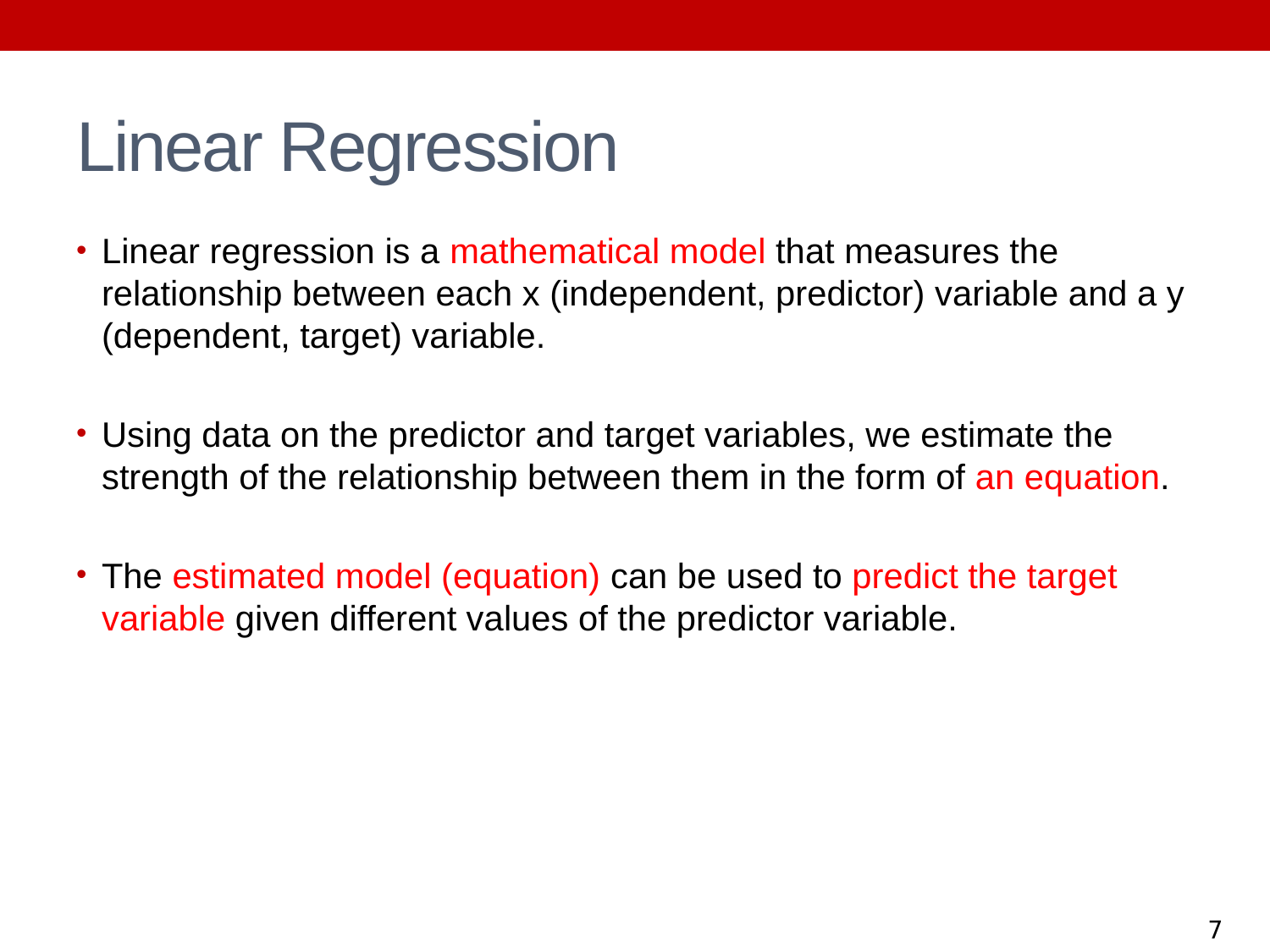

# Linear Regression
Linear regression is a mathematical model that measures the relationship between each x (independent, predictor) variable and a y (dependent, target) variable.

Using data on the predictor and target variables, we estimate the strength of the relationship between them in the form of an equation.

The estimated model (equation) can be used to predict the target variable given different values of the predictor variable.

7